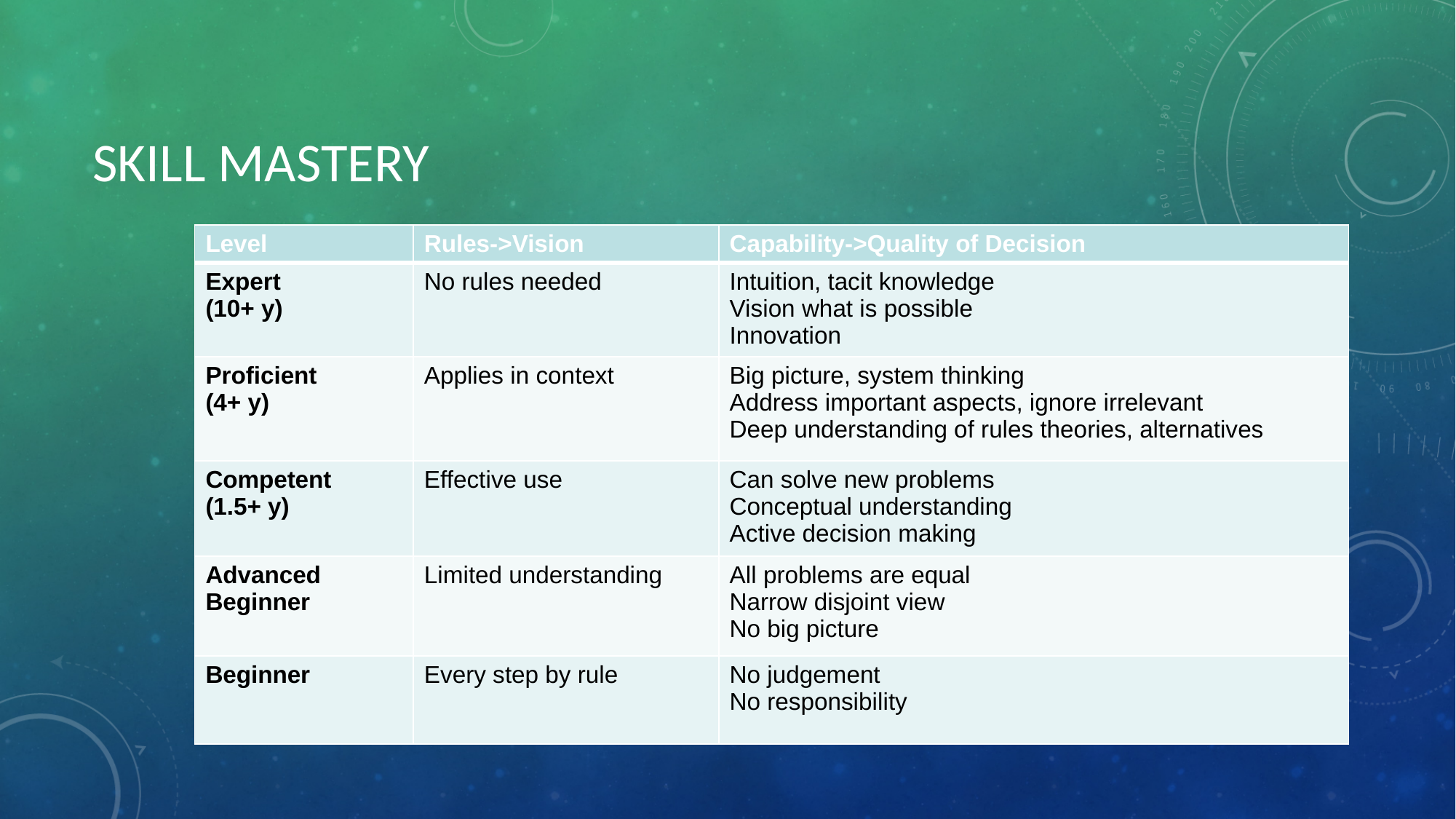

# SKILL MASTERY
| Level | Rules->Vision | Capability->Quality of Decision |
| --- | --- | --- |
| Expert (10+ y) | No rules needed | Intuition, tacit knowledge Vision what is possible Innovation |
| Proficient (4+ y) | Applies in context | Big picture, system thinking Address important aspects, ignore irrelevant Deep understanding of rules theories, alternatives |
| Competent (1.5+ y) | Effective use | Can solve new problems Conceptual understanding Active decision making |
| Advanced Beginner | Limited understanding | All problems are equal Narrow disjoint view No big picture |
| Beginner | Every step by rule | No judgement No responsibility |